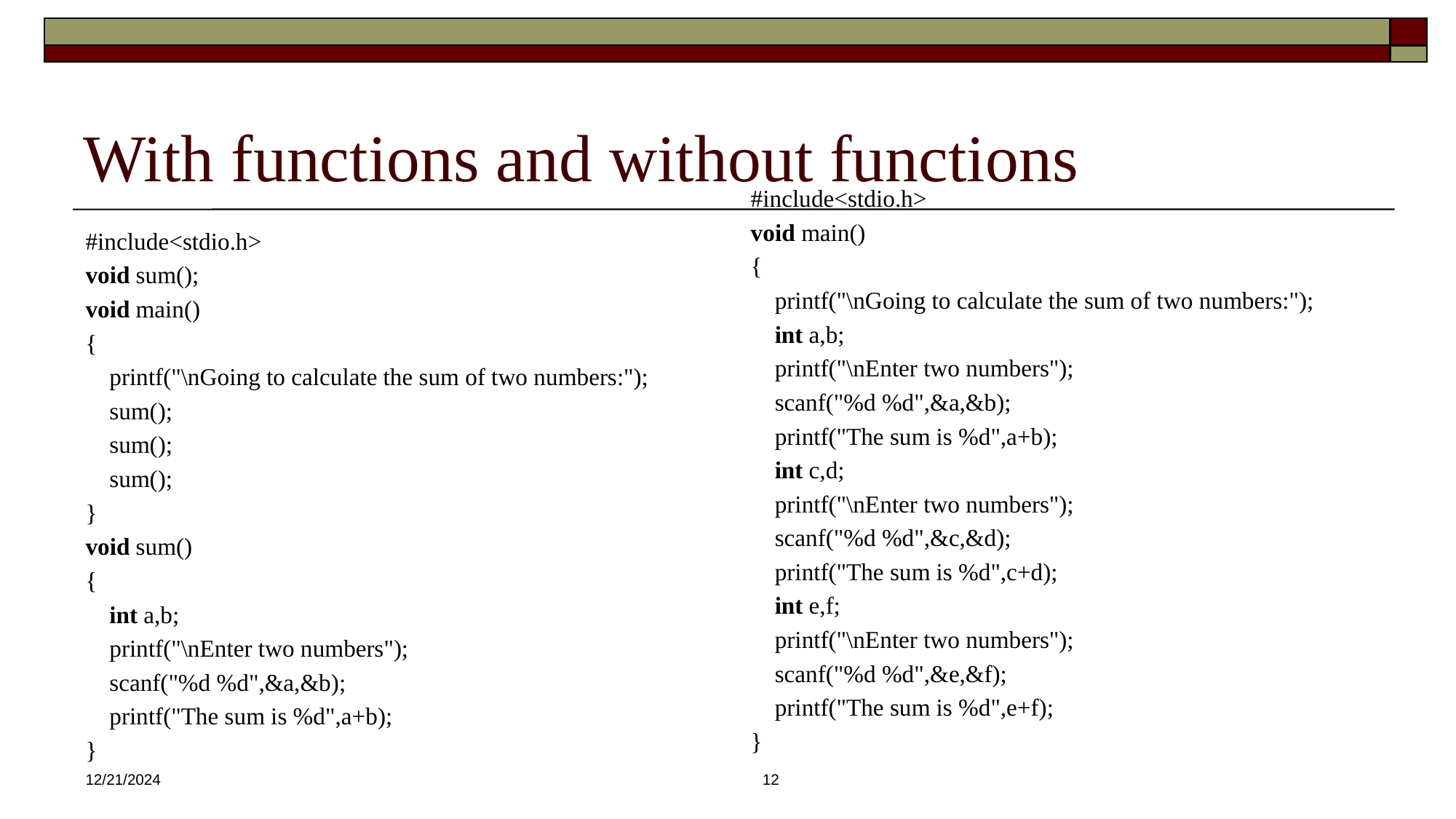

# With functions and without functions
#include<stdio.h>
void main()
{
    printf("\nGoing to calculate the sum of two numbers:");
    int a,b;
    printf("\nEnter two numbers");
    scanf("%d %d",&a,&b);
    printf("The sum is %d",a+b);
    int c,d;
    printf("\nEnter two numbers");
    scanf("%d %d",&c,&d);
    printf("The sum is %d",c+d);
    int e,f;
    printf("\nEnter two numbers");
    scanf("%d %d",&e,&f);
    printf("The sum is %d",e+f);
}
#include<stdio.h>
void sum();
void main()
{
    printf("\nGoing to calculate the sum of two numbers:");
    sum();
    sum();
    sum();
}
void sum()
{
    int a,b;
    printf("\nEnter two numbers");
    scanf("%d %d",&a,&b);
    printf("The sum is %d",a+b);
}
12/21/2024
12